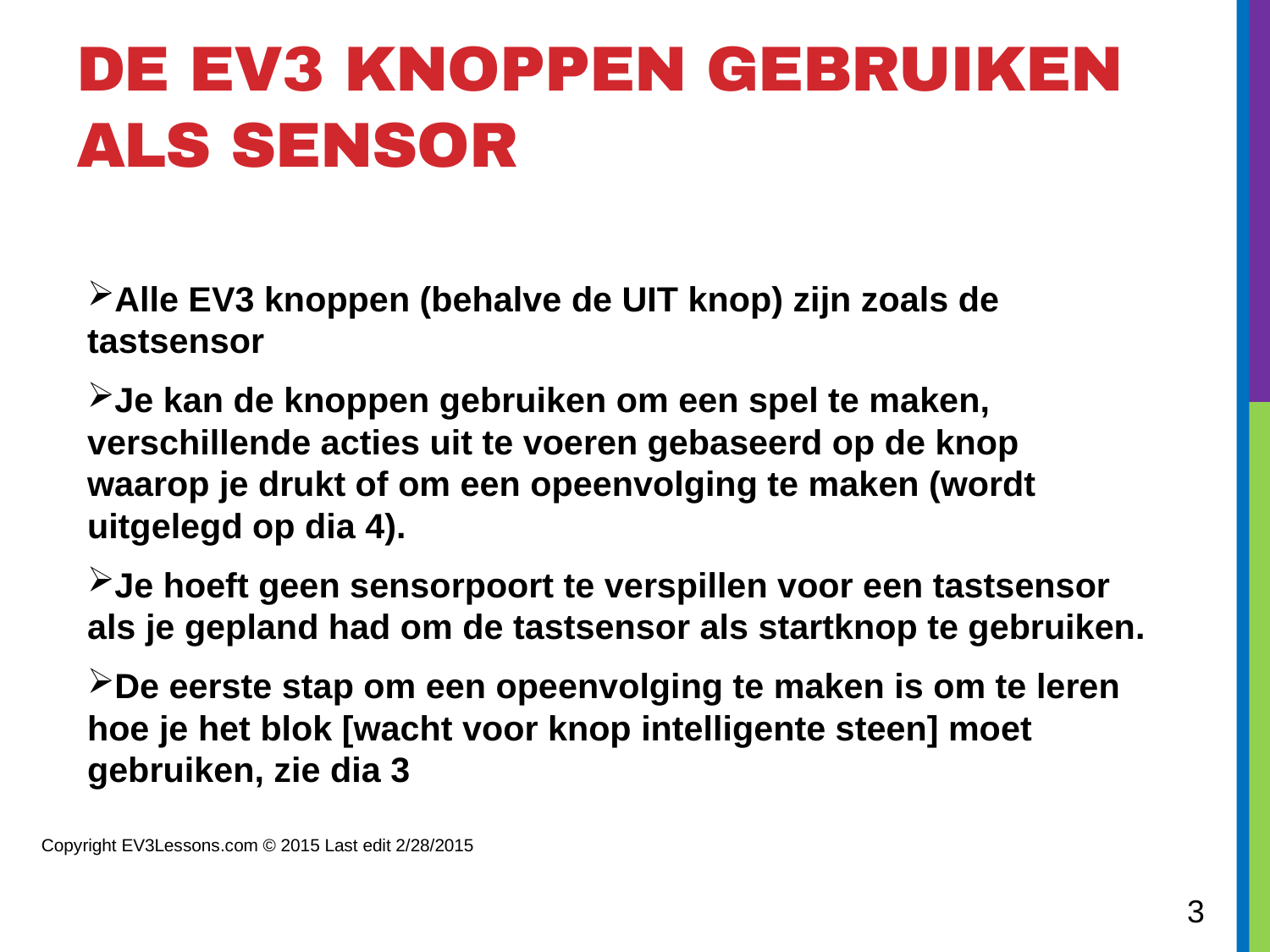

# De EV3 knoppen gebruiken als sensor
Alle EV3 knoppen (behalve de UIT knop) zijn zoals de tastsensor
Je kan de knoppen gebruiken om een spel te maken, verschillende acties uit te voeren gebaseerd op de knop waarop je drukt of om een opeenvolging te maken (wordt uitgelegd op dia 4).
Je hoeft geen sensorpoort te verspillen voor een tastsensor als je gepland had om de tastsensor als startknop te gebruiken.
De eerste stap om een opeenvolging te maken is om te leren hoe je het blok [wacht voor knop intelligente steen] moet gebruiken, zie dia 3
Copyright EV3Lessons.com © 2015 Last edit 2/28/2015
3